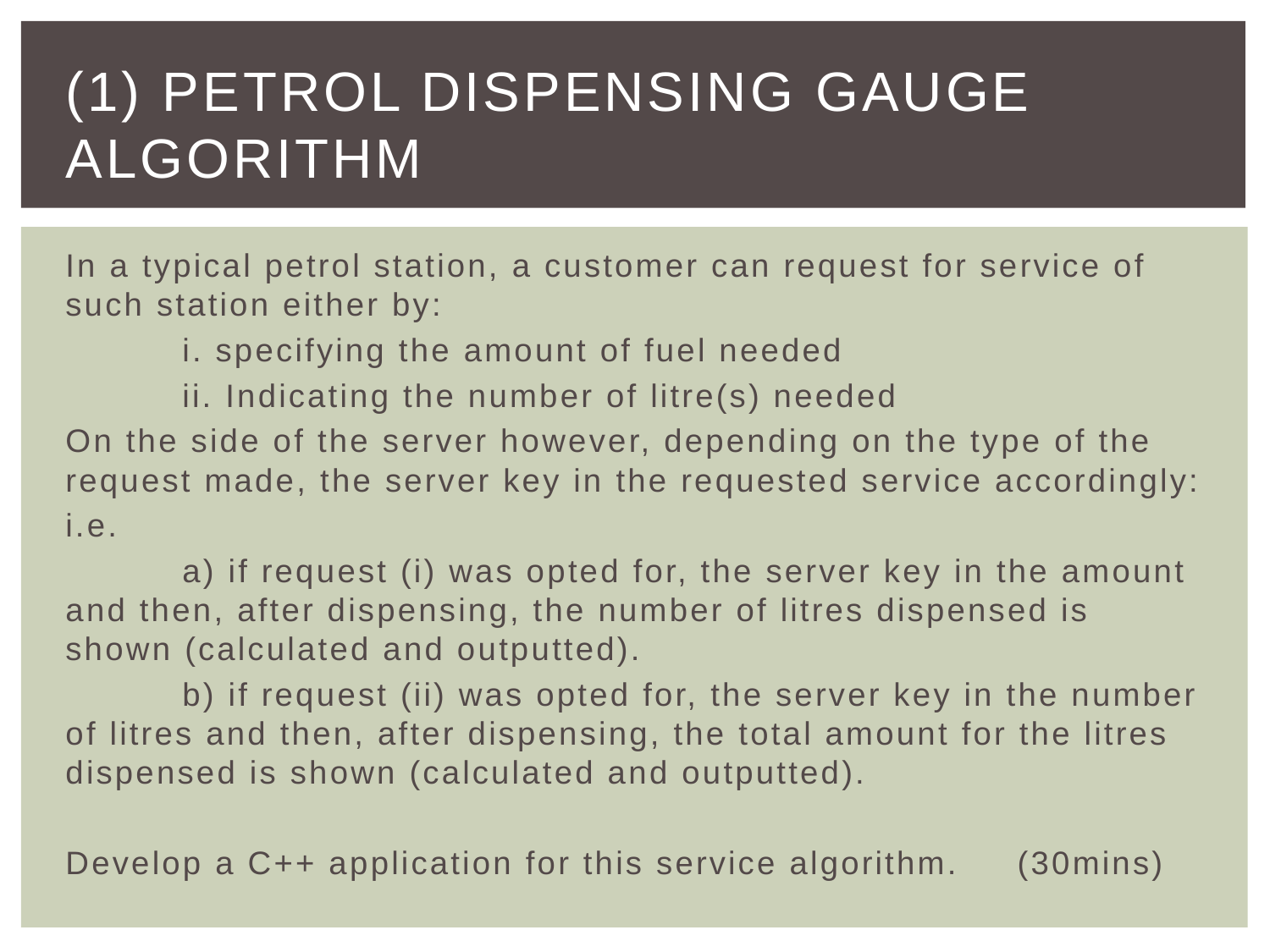

# (1) PETROL DISPENSING GAUGE ALGORITHM
In a typical petrol station, a customer can request for service of such station either by:
	i. specifying the amount of fuel needed
	ii. Indicating the number of litre(s) needed
On the side of the server however, depending on the type of the request made, the server key in the requested service accordingly:
i.e.
	a) if request (i) was opted for, the server key in the amount and then, after dispensing, the number of litres dispensed is shown (calculated and outputted).
	b) if request (ii) was opted for, the server key in the number of litres and then, after dispensing, the total amount for the litres dispensed is shown (calculated and outputted).

Develop a C++ application for this service algorithm.     (30mins)